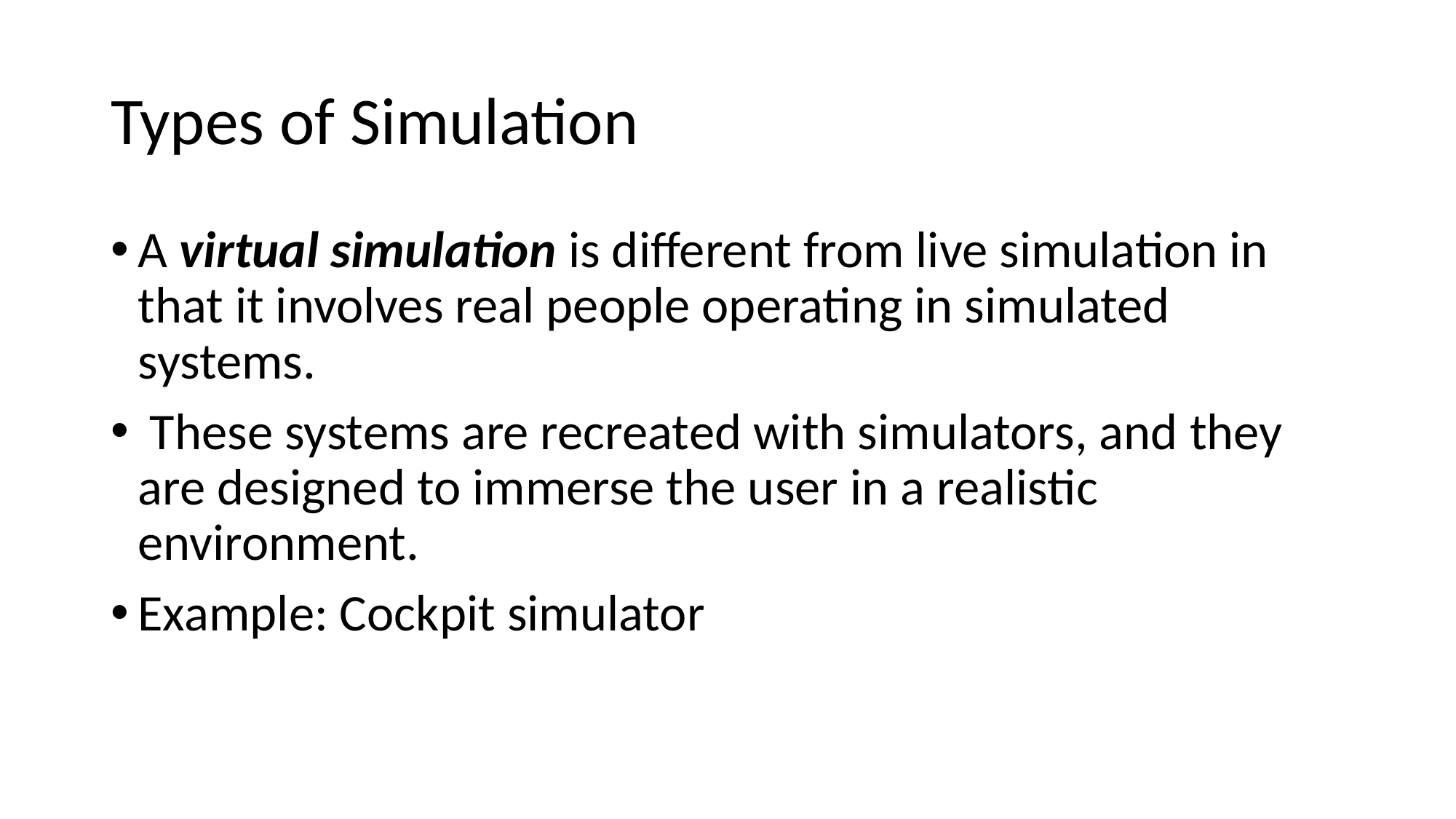

Types of Simulation
A virtual simulation is different from live simulation in that it involves real people operating in simulated systems.
 These systems are recreated with simulators, and they are designed to immerse the user in a realistic environment.
Example: Cockpit simulator